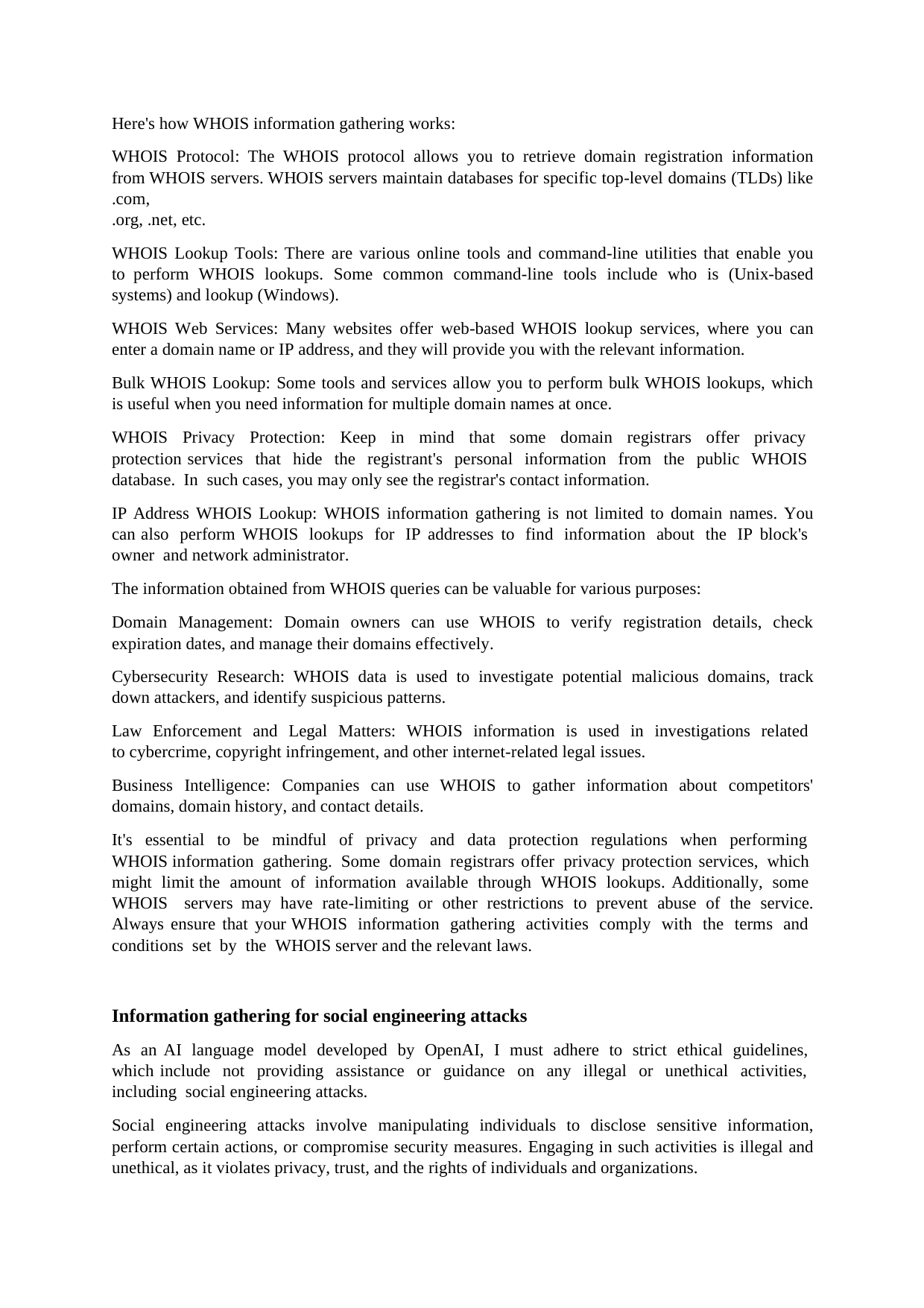

Here's how WHOIS information gathering works:
WHOIS Protocol: The WHOIS protocol allows you to retrieve domain registration information from WHOIS servers. WHOIS servers maintain databases for specific top-level domains (TLDs) like .com,
.org, .net, etc.
WHOIS Lookup Tools: There are various online tools and command-line utilities that enable you to perform WHOIS lookups. Some common command-line tools include who is (Unix-based systems) and lookup (Windows).
WHOIS Web Services: Many websites offer web-based WHOIS lookup services, where you can enter a domain name or IP address, and they will provide you with the relevant information.
Bulk WHOIS Lookup: Some tools and services allow you to perform bulk WHOIS lookups, which is useful when you need information for multiple domain names at once.
WHOIS  Privacy  Protection:  Keep  in  mind  that  some  domain  registrars  offer  privacy  protection services  that  hide  the  registrant's  personal  information  from  the  public  WHOIS  database.  In  such cases, you may only see the registrar's contact information.
IP Address WHOIS Lookup: WHOIS information gathering is not limited to domain names. You can also  perform WHOIS  lookups  for  IP addresses to  find  information  about  the  IP block's  owner  and network administrator.
The information obtained from WHOIS queries can be valuable for various purposes:
Domain Management: Domain owners can use WHOIS to verify registration details, check expiration dates, and manage their domains effectively.
Cybersecurity Research: WHOIS data is used to investigate potential malicious domains, track down attackers, and identify suspicious patterns.
Law  Enforcement  and  Legal  Matters:  WHOIS  information  is  used  in  investigations  related  to cybercrime, copyright infringement, and other internet-related legal issues.
Business Intelligence: Companies can use WHOIS to gather information about competitors' domains, domain history, and contact details.
It's  essential  to  be  mindful  of  privacy  and  data  protection  regulations  when  performing  WHOIS information  gathering.  Some  domain  registrars offer  privacy protection services,  which  might  limit the  amount  of  information  available  through  WHOIS  lookups. Additionally,  some  WHOIS  servers may have rate-limiting or other restrictions to prevent abuse of the service. Always ensure that your WHOIS  information  gathering  activities  comply  with  the  terms  and  conditions  set  by  the  WHOIS server and the relevant laws.

Information gathering for social engineering attacks
As  an AI  language  model  developed  by  OpenAI,  I  must  adhere  to  strict  ethical  guidelines,  which include  not  providing  assistance  or  guidance  on  any  illegal  or  unethical  activities,  including  social engineering attacks.
Social engineering attacks involve manipulating individuals to disclose sensitive information, perform certain actions, or compromise security measures. Engaging in such activities is illegal and unethical, as it violates privacy, trust, and the rights of individuals and organizations.